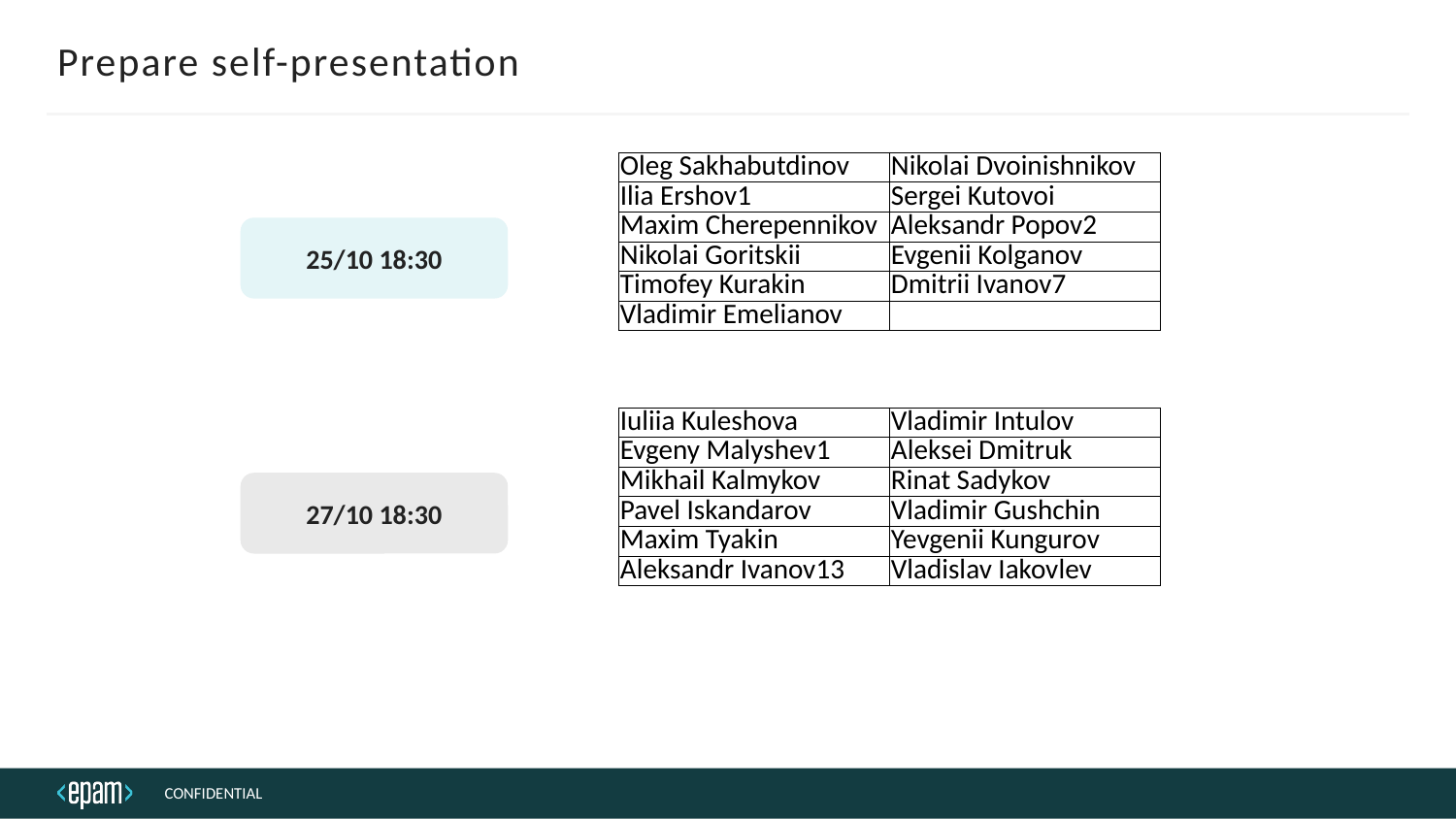

# Prepare self-presentation
| Oleg Sakhabutdinov | Nikolai Dvoinishnikov |
| --- | --- |
| Ilia Ershov1 | Sergei Kutovoi |
| Maxim Cherepennikov | Aleksandr Popov2 |
| Nikolai Goritskii | Evgenii Kolganov |
| Timofey Kurakin | Dmitrii Ivanov7 |
| Vladimir Emelianov |  |
25/10 18:30
| Iuliia Kuleshova | Vladimir Intulov |
| --- | --- |
| Evgeny Malyshev1 | Aleksei Dmitruk |
| Mikhail Kalmykov | Rinat Sadykov |
| Pavel Iskandarov | Vladimir Gushchin |
| Maxim Tyakin | Yevgenii Kungurov |
| Aleksandr Ivanov13 | Vladislav Iakovlev |
27/10 18:30